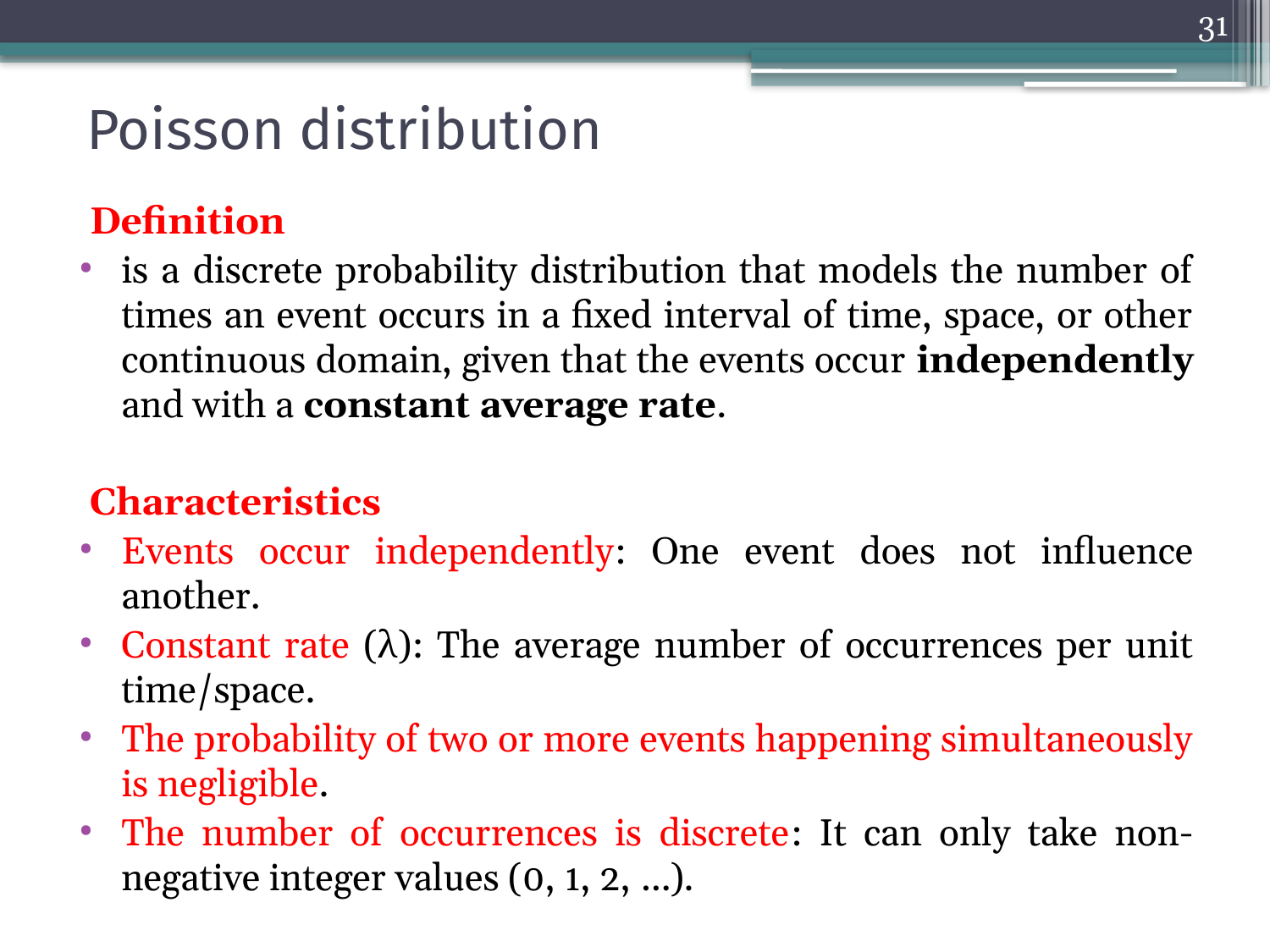

31
# Poisson distribution
Definition
is a discrete probability distribution that models the number of times an event occurs in a fixed interval of time, space, or other continuous domain, given that the events occur independently and with a constant average rate.

Characteristics
Events occur independently: One event does not influence another.
Constant rate (λ): The average number of occurrences per unit time/space.
The probability of two or more events happening simultaneously is negligible.
The number of occurrences is discrete: It can only take non-negative integer values (0, 1, 2, …).